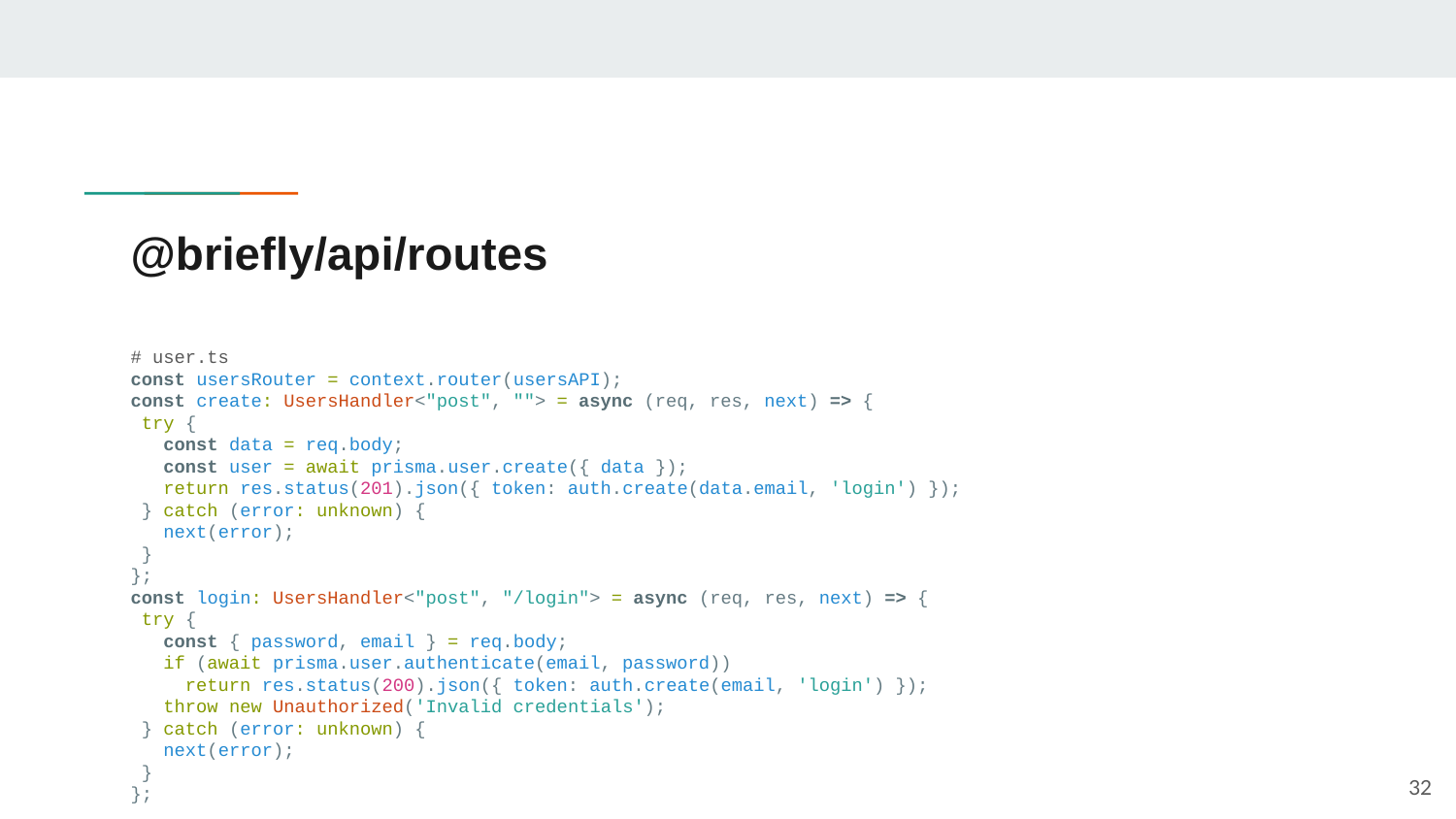

# @briefly/api/routes
# user.ts
const usersRouter = context.router(usersAPI);
const create: UsersHandler<"post", ""> = async (req, res, next) => {
 try {
   const data = req.body;
   const user = await prisma.user.create({ data });
   return res.status(201).json({ token: auth.create(data.email, 'login') });
 } catch (error: unknown) {
   next(error);
 }
};
const login: UsersHandler<"post", "/login"> = async (req, res, next) => {
 try {
   const { password, email } = req.body;
   if (await prisma.user.authenticate(email, password))
     return res.status(200).json({ token: auth.create(email, 'login') });
   throw new Unauthorized('Invalid credentials');
 } catch (error: unknown) {
   next(error);
 }
};

32